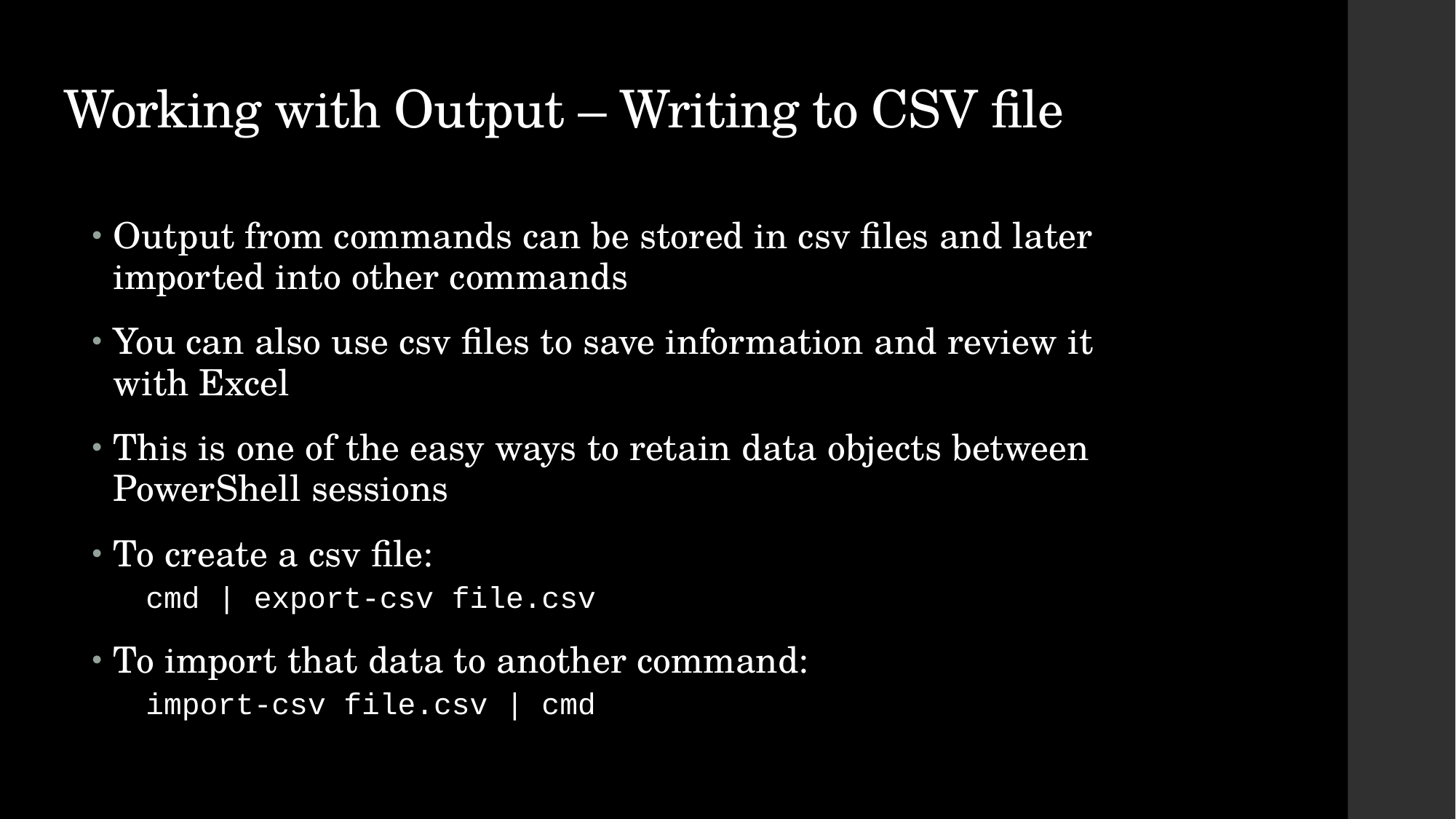

# Working with Output – Writing to CSV file
Output from commands can be stored in csv files and later imported into other commands
You can also use csv files to save information and review it with Excel
This is one of the easy ways to retain data objects between PowerShell sessions
To create a csv file:
cmd | export-csv file.csv
To import that data to another command:
import-csv file.csv | cmd